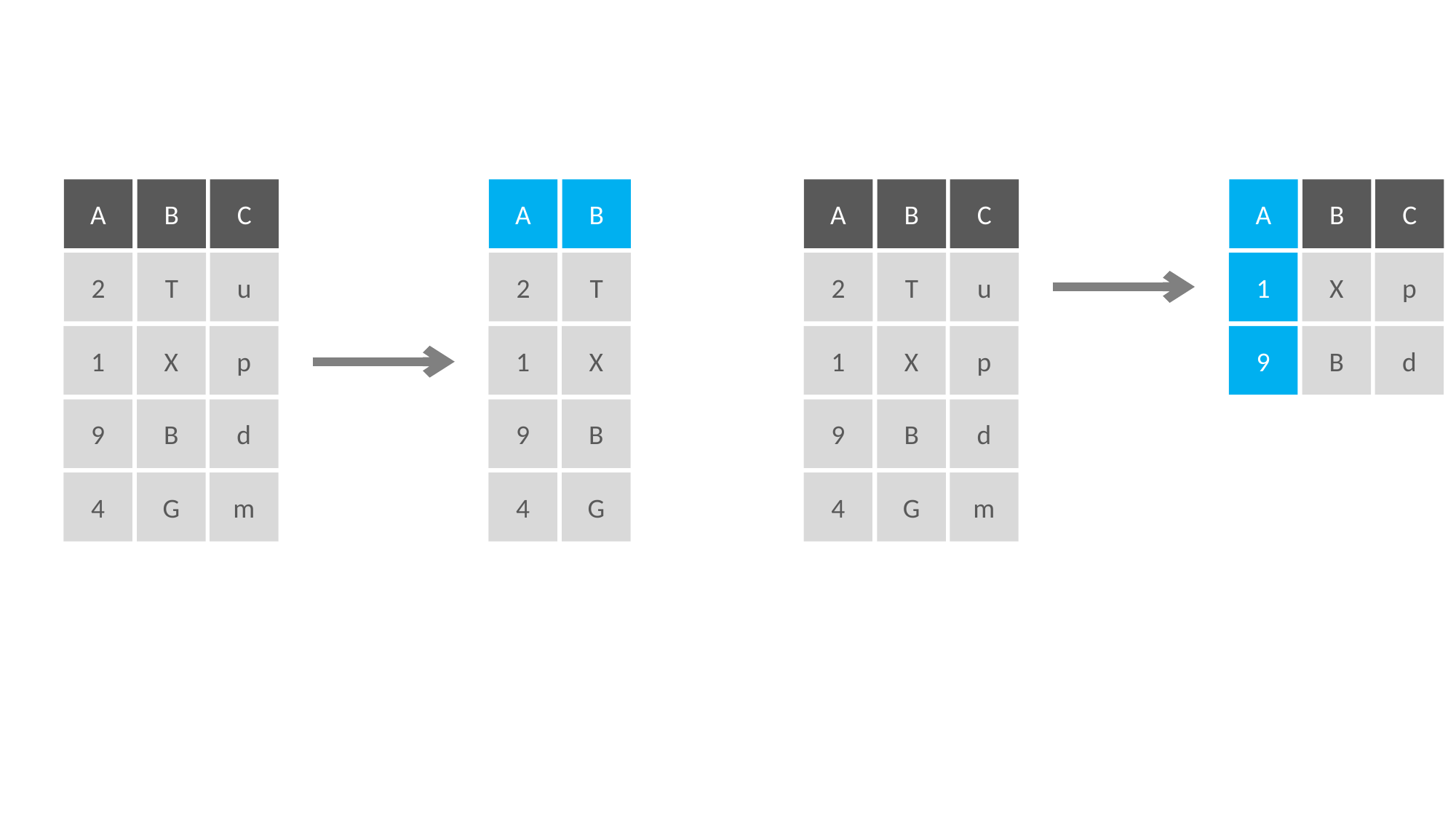

A
B
C
2
T
u
1
X
p
9
B
d
4
G
m
A
B
2
T
1
X
9
B
4
G
A
B
C
2
T
u
1
X
p
9
B
d
4
G
m
A
B
C
1
X
p
9
B
d